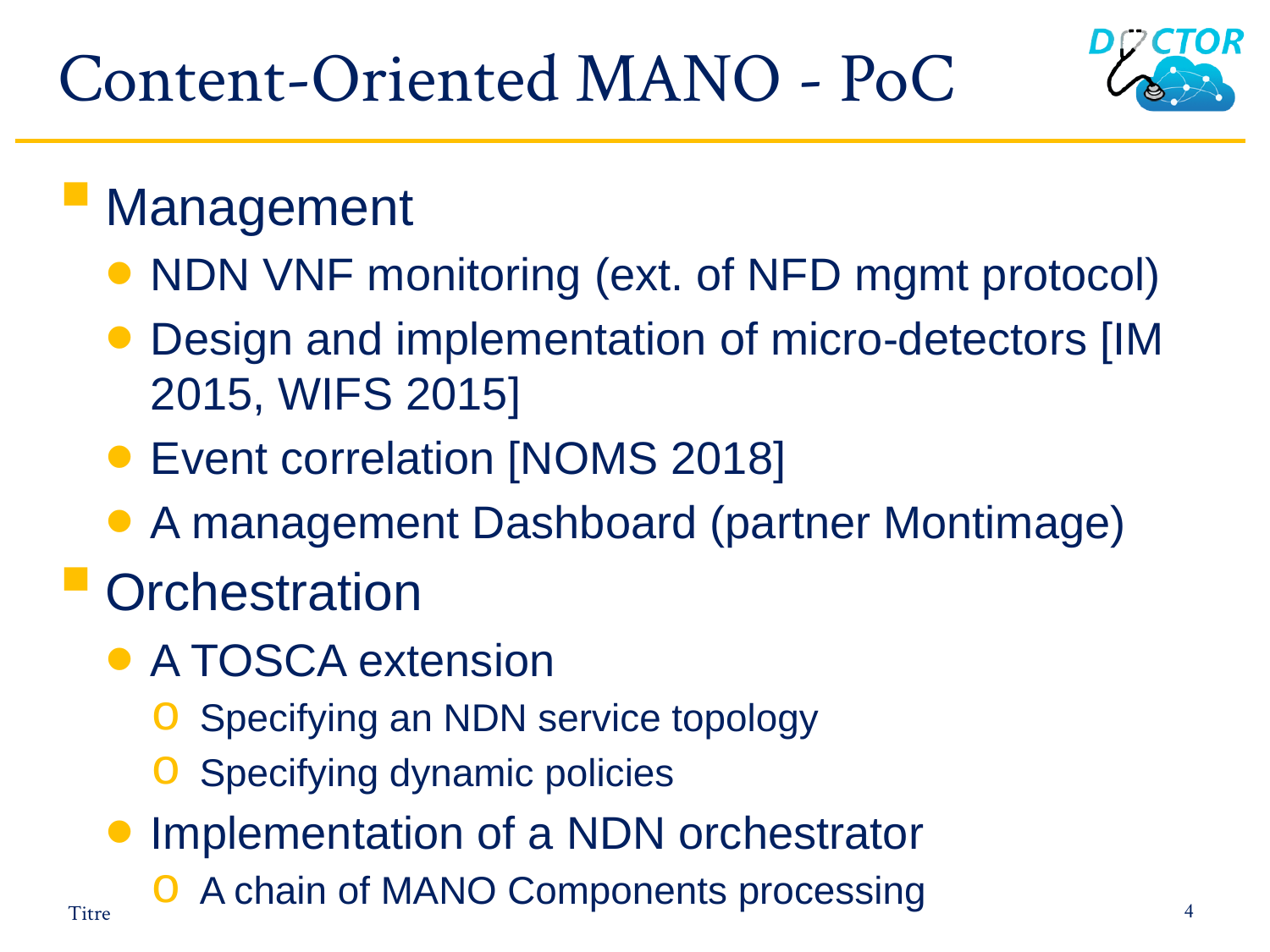

# Content-Oriented MANO - PoC
Management
NDN VNF monitoring (ext. of NFD mgmt protocol)
Design and implementation of micro-detectors [IM 2015, WIFS 2015]
Event correlation [NOMS 2018]
A management Dashboard (partner Montimage)
Orchestration
A TOSCA extension
Specifying an NDN service topology
Specifying dynamic policies
Implementation of a NDN orchestrator
A chain of MANO Components processing
Titre
4